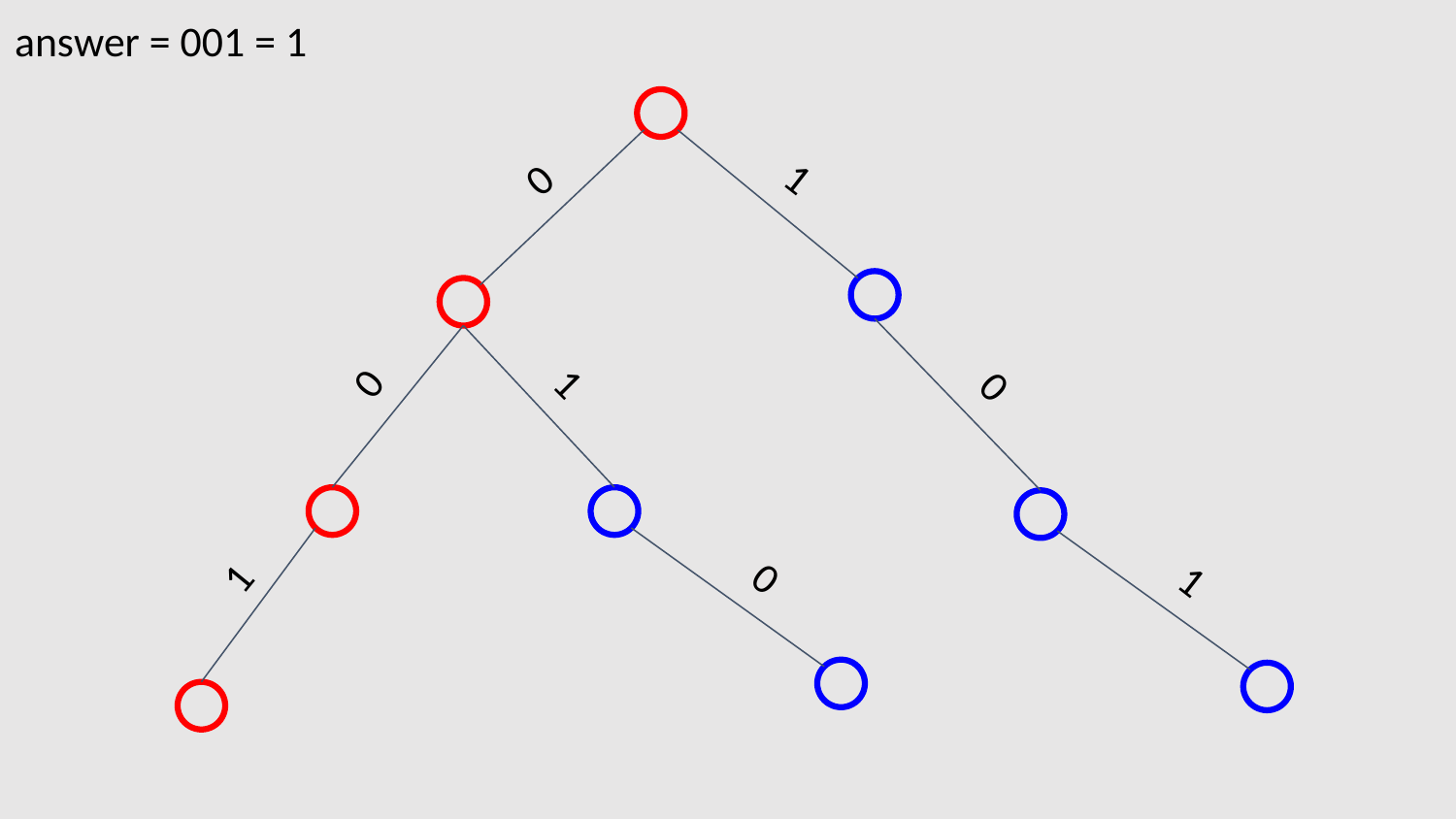

answer = 001 = 1

1
0

0
1
0

1
0
1